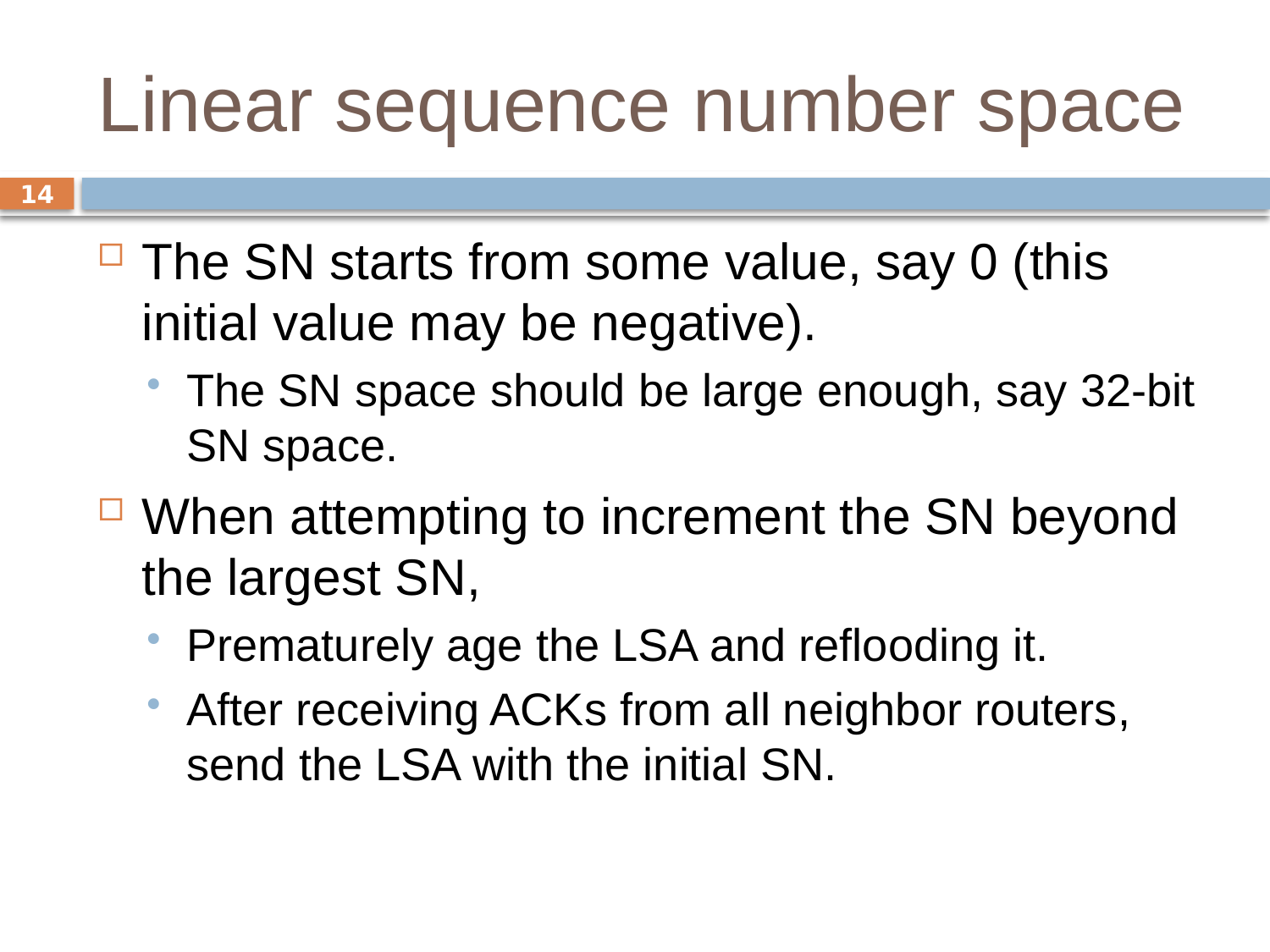

# Linear sequence number space
14
The SN starts from some value, say 0 (this initial value may be negative).
The SN space should be large enough, say 32-bit SN space.
When attempting to increment the SN beyond the largest SN,
Prematurely age the LSA and reflooding it.
After receiving ACKs from all neighbor routers, send the LSA with the initial SN.